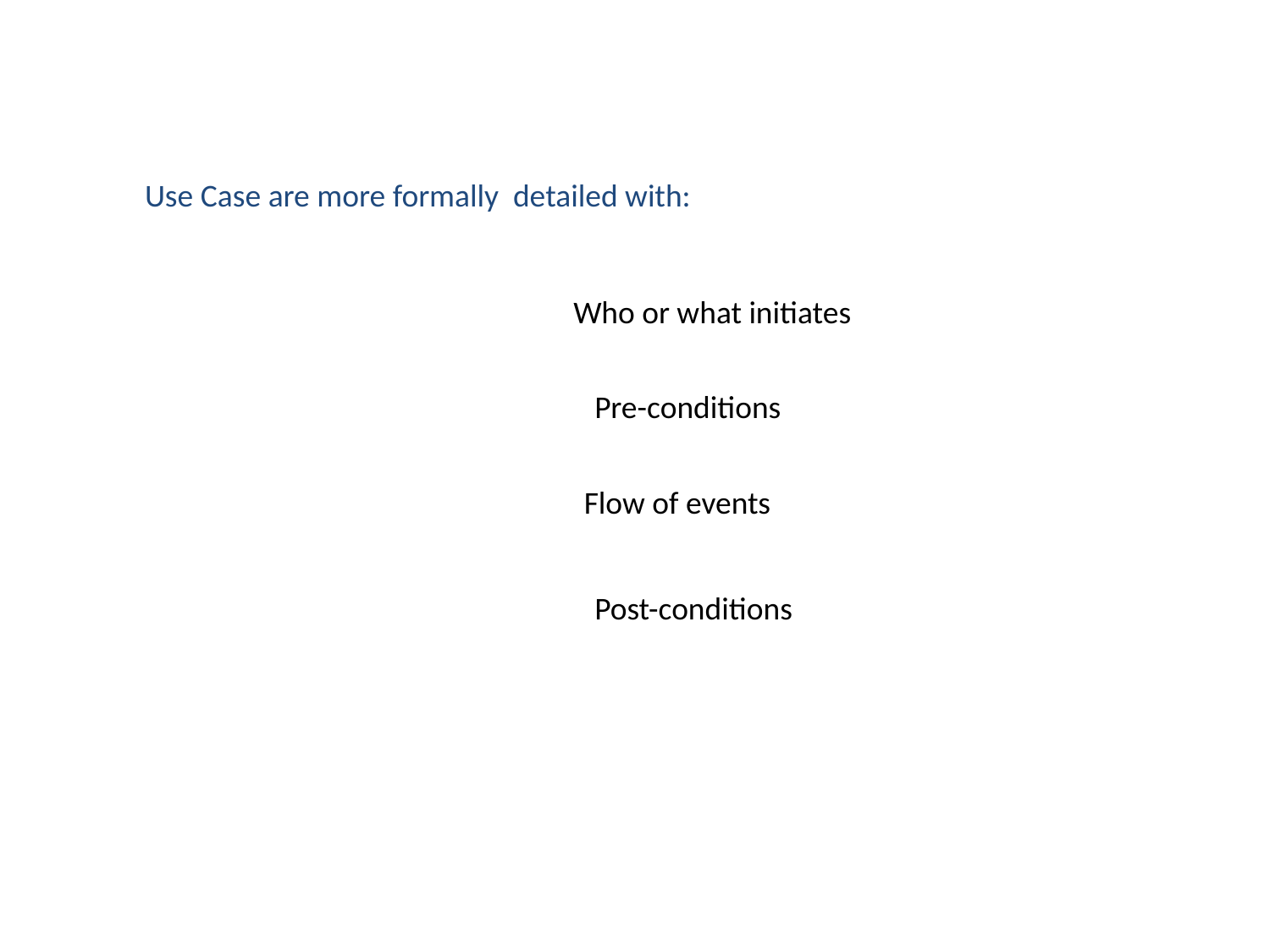

Use Case are more formally  detailed with:
Who or what initiates
Pre-conditions
Flow of events
Post-conditions